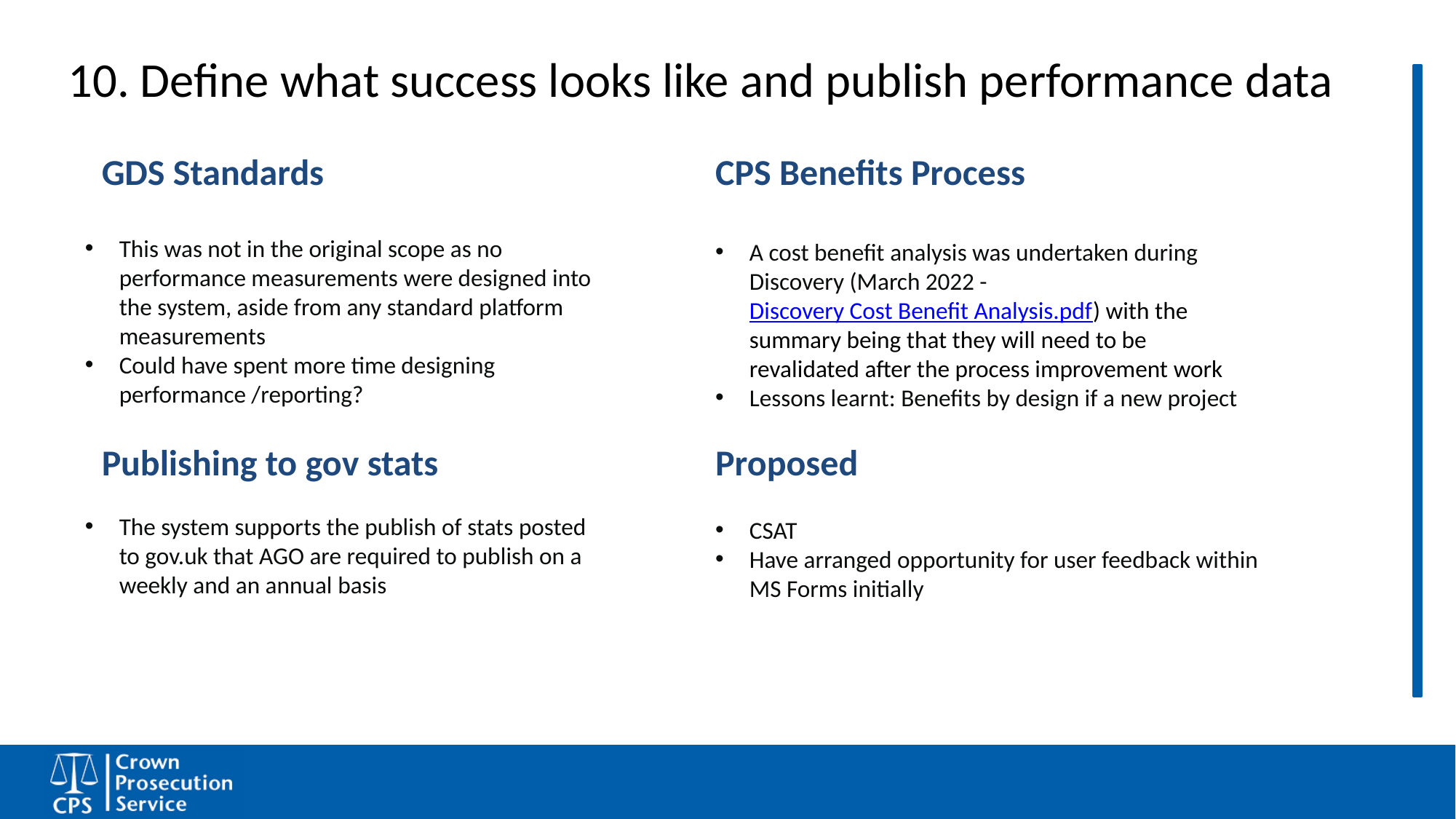

# 10. Define what success looks like and publish performance data
GDS Standards
CPS Benefits Process

This was not in the original scope as no performance measurements were designed into the system, aside from any standard platform measurements
Could have spent more time designing performance /reporting?

A cost benefit analysis was undertaken during Discovery (March 2022 - Discovery Cost Benefit Analysis.pdf) with the summary being that they will need to be revalidated after the process improvement work
Lessons learnt: Benefits by design if a new project

Publishing to gov stats
Proposed

The system supports the publish of stats posted to gov.uk that AGO are required to publish on a weekly and an annual basis

CSAT
Have arranged opportunity for user feedback within MS Forms initially